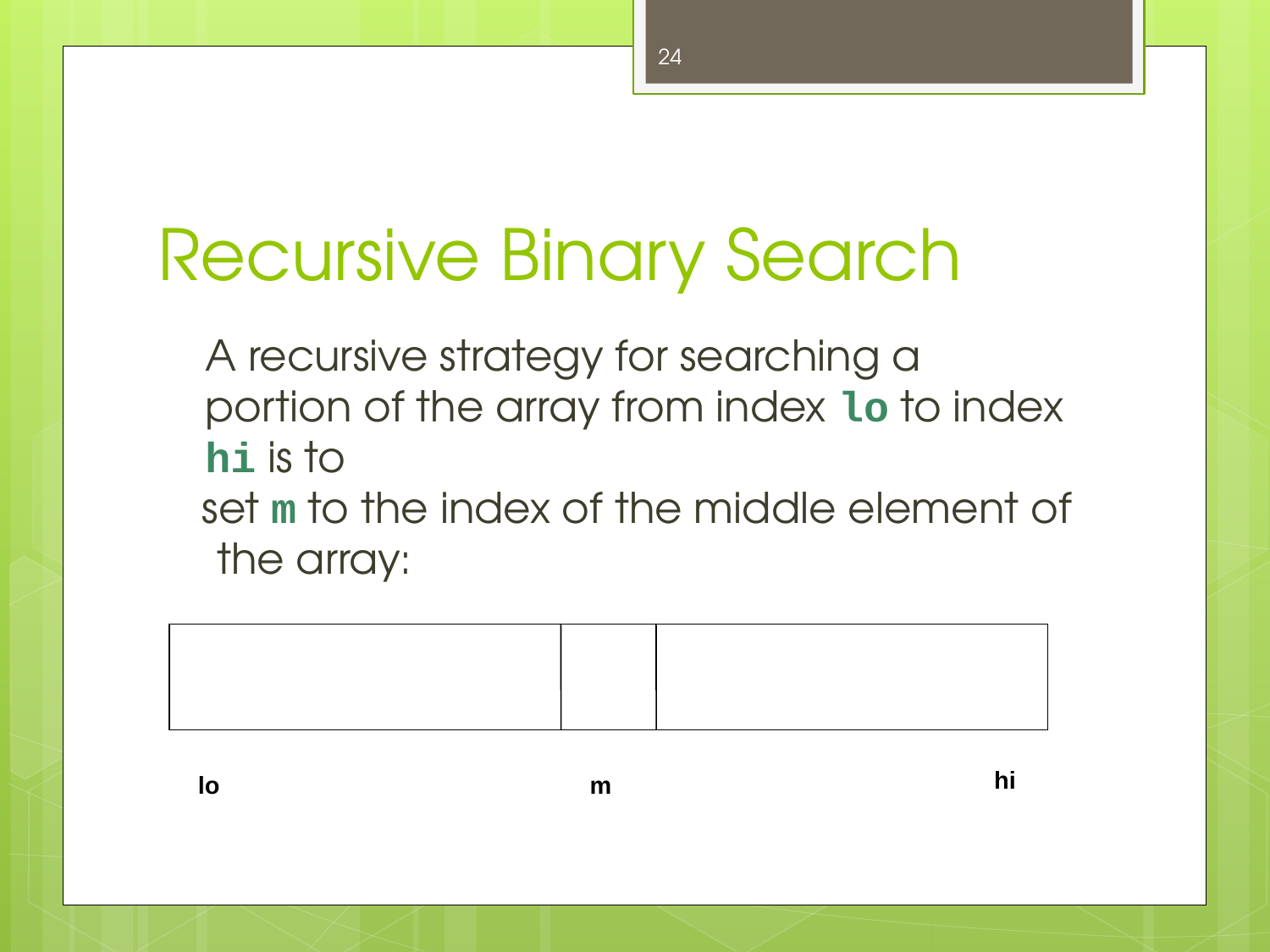

24
# Recursive Binary Search
	A recursive strategy for searching a portion of the array from index lo to index hi is to
   set m to the index of the middle element of  the array:

hi
lo
m